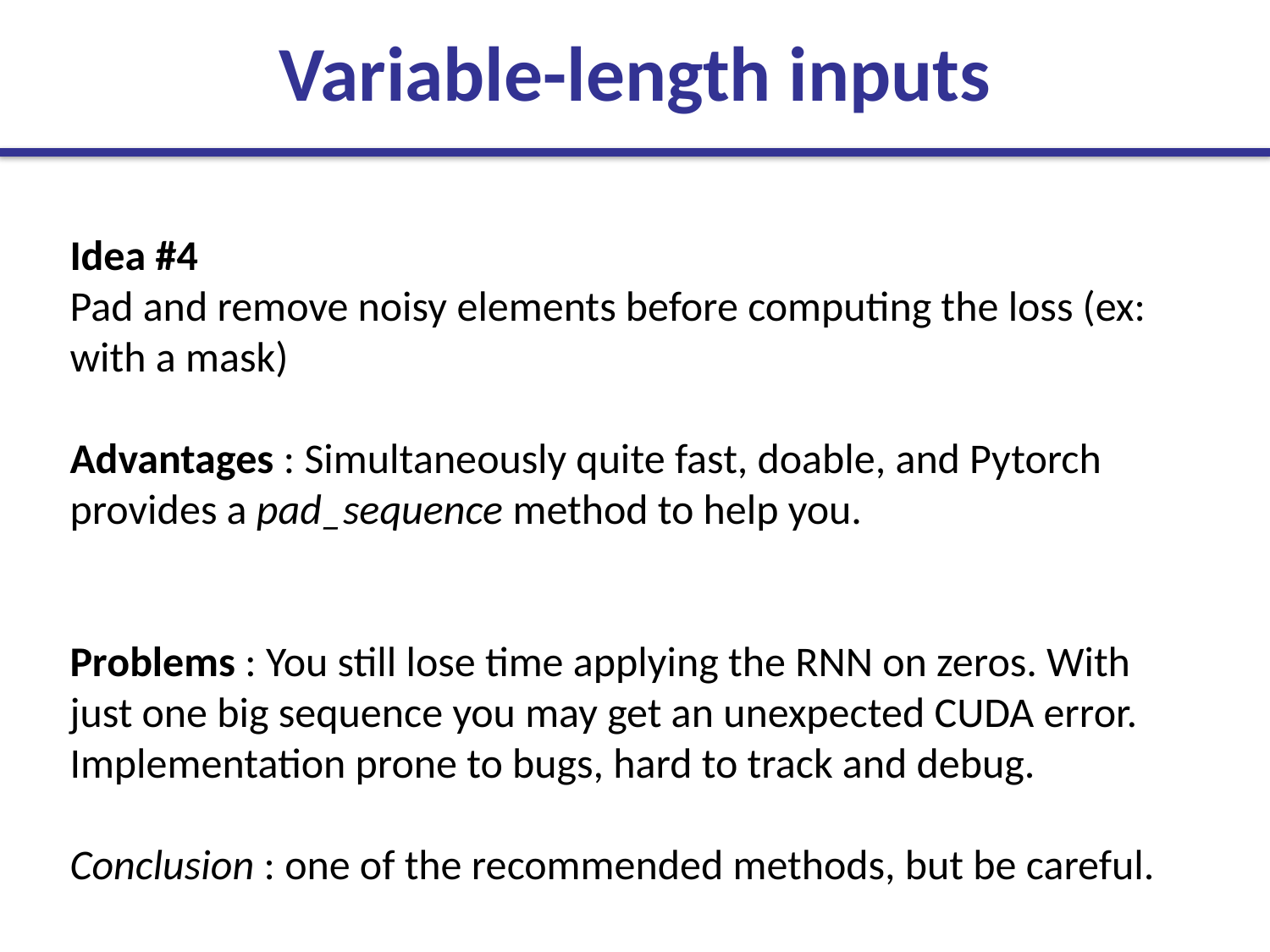

Variable-length inputs
Idea #4
Pad and remove noisy elements before computing the loss (ex: with a mask)

Advantages : Simultaneously quite fast, doable, and Pytorch provides a pad_sequence method to help you.

Problems : You still lose time applying the RNN on zeros. With just one big sequence you may get an unexpected CUDA error. Implementation prone to bugs, hard to track and debug.

Conclusion : one of the recommended methods, but be careful.